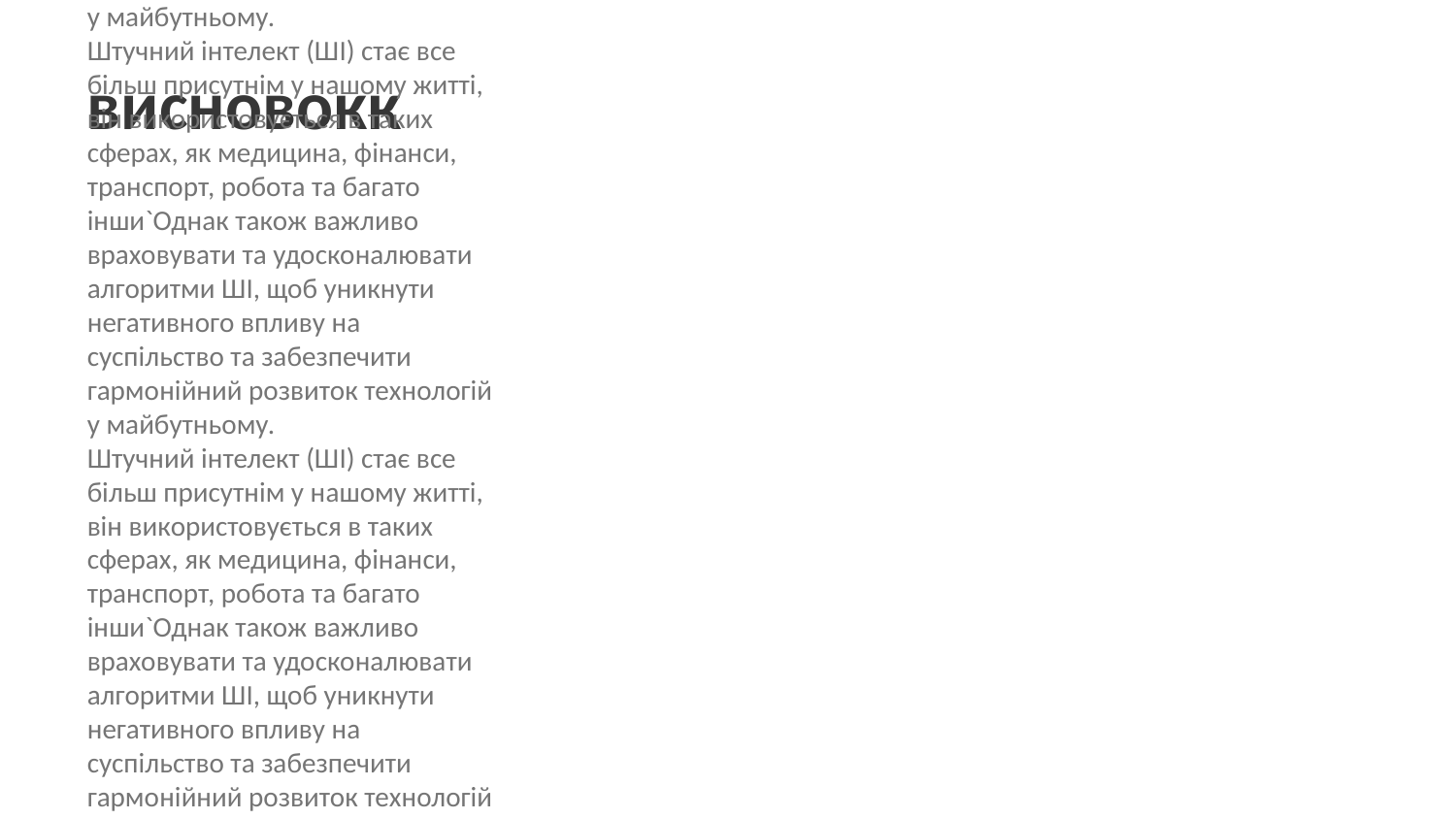

висновокк
Штучний інтелект (ШІ) стає все більш присутнім у нашому житті, він використовується в таких сферах, як медицина, фінанси, транспорт, робота та багато інши`Однак також важливо враховувати та удосконалювати алгоритми ШІ, щоб уникнути негативного впливу на суспільство та забезпечити гармонійний розвиток технологій у майбутньому.
Штучний інтелект (ШІ) стає все більш присутнім у нашому житті, він використовується в таких сферах, як медицина, фінанси, транспорт, робота та багато інши`Однак також важливо враховувати та удосконалювати алгоритми ШІ, щоб уникнути негативного впливу на суспільство та забезпечити гармонійний розвиток технологій у майбутньому.
Штучний інтелект (ШІ) стає все більш присутнім у нашому житті, він використовується в таких сферах, як медицина, фінанси, транспорт, робота та багато інши`Однак також важливо враховувати та удосконалювати алгоритми ШІ, щоб уникнути негативного впливу на суспільство та забезпечити гармонійний розвиток технологій у майбутньому.
Штучний інтелект (ШІ) стає все більш присутнім у нашому житті, він використовується в таких сферах, як медицина, фінанси, транспорт, робота та багато інши`Однак також важливо враховувати та удосконалювати алгоритми ШІ, щоб уникнути негативного впливу на суспільство та забезпечити гармонійний розвиток технологій у майбутньому.
Штучний інтелект (ШІ) стає все більш присутнім у нашому житті, він використовується в таких сферах, як медицина, фінанси, транспорт, робота та багато інши`Однак також важливо враховувати та удосконалювати алгоритми ШІ, щоб уникнути негативного впливу на суспільство та забезпечити гармонійний розвиток технологій у майбутньому.
Штучний інтелект (ШІ) стає все більш присутнім у нашому житті, він використовується в таких сферах, як медицина, фінанси, транспорт, робота та багато інши`Однак також важливо враховувати та удосконалювати алгоритми ШІ, щоб уникнути негативного впливу на суспільство та забезпечити гармонійний розвиток технологій у майбутньому.
Штучний інтелект (ШІ) стає все більш присутнім у нашому житті, він використовується в таких сферах, як медицина, фінанси, транспорт, робота та багато інши`Однак також важливо враховувати та удосконалювати алгоритми ШІ, щоб уникнути негативного впливу на суспільство та забезпечити гармонійний розвиток технологій у майбутньому.
Штучний інтелект (ШІ) стає все більш присутнім у нашому житті, він використовується в таких сферах, як медицина, фінанси, транспорт, робота та багато інши`Однак також важливо враховувати та удосконалювати алгоритми ШІ, щоб уникнути негативного впливу на суспільство та забезпечити гармонійний розвиток технологій у майбутньому.
Штучний інтелект (ШІ) стає все більш присутнім у нашому житті, він використовується в таких сферах, як медицина, фінанси, транспорт, робота та багато інши`Однак також важливо враховувати та удосконалювати алгоритми ШІ, щоб уникнути негативного впливу на суспільство та забезпечити гармонійний розвиток технологій у майбутньому.
Штучний інтелект (ШІ) стає все більш присутнім у нашому житті, він використовується в таких сферах, як медицина, фінанси, транспорт, робота та багато інши`Однак також важливо враховувати та удосконалювати алгоритми ШІ, щоб уникнути негативного впливу на суспільство та забезпечити гармонійний розвиток технологій у майбутньому.
Штучний інтелект (ШІ) стає все більш присутнім у нашому житті, він використовується в таких сферах, як медицина, фінанси, транспорт, робота та багато інши`Однак також важливо враховувати та удосконалювати алгоритми ШІ, щоб уникнути негативного впливу на суспільство та забезпечити гармонійний розвиток технологій у майбутньому.
Штучний інтелект (ШІ) стає все більш присутнім у нашому житті, він використовується в таких сферах, як медицина, фінанси, транспорт, робота та багато інши`Однак також важливо враховувати та удосконалювати алгоритми ШІ, щоб уникнути негативного впливу на суспільство та забезпечити гармонійний розвиток технологій у майбутньому.
Штучний інтелект (ШІ) стає все більш присутнім у нашому житті, він використовується в таких сферах, як медицина, фінанси, транспорт, робота та багато інши`Однак також важливо враховувати та удосконалювати алгоритми ШІ, щоб уникнути негативного впливу на суспільство та забезпечити гармонійний розвиток технологій у майбутньому.
Штучний інтелект (ШІ) стає все більш присутнім у нашому житті, він використовується в таких сферах, як медицина, фінанси, транспорт, робота та багато інши`Однак також важливо враховувати та удосконалювати алгоритми ШІ, щоб уникнути негативного впливу на суспільство та забезпечити гармонійний розвиток технологій у майбутньому.
Штучний інтелект (ШІ) стає все більш присутнім у нашому житті, він використовується в таких сферах, як медицина, фінанси, транспорт, робота та багато інши`Однак також важливо враховувати та удосконалювати алгоритми ШІ, щоб уникнути негативного впливу на суспільство та забезпечити гармонійний розвиток технологій у майбутньому.
Штучний інтелект (ШІ) стає все більш присутнім у нашому житті, він використовується в таких сферах, як медицина, фінанси, транспорт, робота та багато інши`Однак також важливо враховувати та удосконалювати алгоритми ШІ, щоб уникнути негативного впливу на суспільство та забезпечити гармонійний розвиток технологій у майбутньому.
Штучний інтелект (ШІ) стає все більш присутнім у нашому житті, він використовується в таких сферах, як медицина, фінанси, транспорт, робота та багато інши`Однак також важливо враховувати та удосконалювати алгоритми ШІ, щоб уникнути негативного впливу на суспільство та забезпечити гармонійний розвиток технологій у майбутньому.
Штучний інтелект (ШІ) стає все більш присутнім у нашому житті, він використовується в таких сферах, як медицина, фінанси, транспорт, робота та багато інши`Однак також важливо враховувати та удосконалювати алгоритми ШІ, щоб уникнути негативного впливу на суспільство та забезпечити гармонійний розвиток технологій у майбутньому.
Штучний інтелект (ШІ) стає все більш присутнім у нашому житті, він використовується в таких сферах, як медицина, фінанси, транспорт, робота та багато інши`Однак також важливо враховувати та удосконалювати алгоритми ШІ, щоб уникнути негативного впливу на суспільство та забезпечити гармонійний розвиток технологій у майбутньому.
Штучний інтелект (ШІ) стає все більш присутнім у нашому житті, він використовується в таких сферах, як медицина, фінанси, транспорт, робота та багато інши`Однак також важливо враховувати та удосконалювати алгоритми ШІ, щоб уникнути негативного впливу на суспільство та забезпечити гармонійний розвиток технологій у майбутньому.
Штучний інтелект (ШІ) стає все більш присутнім у нашому житті, він використовується в таких сферах, як медицина, фінанси, транспорт, робота та багато інши`Однак також важливо враховувати та удосконалювати алгоритми ШІ, щоб уникнути негативного впливу на суспільство та забезпечити гармонійний розвиток технологій у майбутньому.
Штучний інтелект (ШІ) стає все більш присутнім у нашому житті, він використовується в таких сферах, як медицина, фінанси, транспорт, робота та багато інши`Однак також важливо враховувати та удосконалювати алгоритми ШІ, щоб уникнути негативного впливу на суспільство та забезпечити гармонійний розвиток технологій у майбутньому.
Штучний інтелект (ШІ) стає все більш присутнім у нашому житті, він використовується в таких сферах, як медицина, фінанси, транспорт, робота та багато інши`Однак також важливо враховувати та удосконалювати алгоритми ШІ, щоб уникнути негативного впливу на суспільство та забезпечити гармонійний розвиток технологій у майбутньому.
Штучний інтелект (ШІ) стає все більш присутнім у нашому житті, він використовується в таких сферах, як медицина, фінанси, транспорт, робота та багато інши`Однак також важливо враховувати та удосконалювати алгоритми ШІ, щоб уникнути негативного впливу на суспільство та забезпечити гармонійний розвиток технологій у майбутньому.
Штучний інтелект (ШІ) стає все більш присутнім у нашому житті, він використовується в таких сферах, як медицина, фінанси, транспорт, робота та багато інши`Однак також важливо враховувати та удосконалювати алгоритми ШІ, щоб уникнути негативного впливу на суспільство та забезпечити гармонійний розвиток технологій у майбутньому.
Штучний інтелект (ШІ) стає все більш присутнім у нашому житті, він використовується в таких сферах, як медицина, фінанси, транспорт, робота та багато інши`Однак також важливо враховувати та удосконалювати алгоритми ШІ, щоб уникнути негативного впливу на суспільство та забезпечити гармонійний розвиток технологій у майбутньому.
Штучний інтелект (ШІ) стає все більш присутнім у нашому житті, він використовується в таких сферах, як медицина, фінанси, транспорт, робота та багато інши`Однак також важливо враховувати та удосконалювати алгоритми ШІ, щоб уникнути негативного впливу на суспільство та забезпечити гармонійний розвиток технологій у майбутньому.
Штучний інтелект (ШІ) стає все більш присутнім у нашому житті, він використовується в таких сферах, як медицина, фінанси, транспорт, робота та багато інши`Однак також важливо враховувати та удосконалювати алгоритми ШІ, щоб уникнути негативного впливу на суспільство та забезпечити гармонійний розвиток технологій у майбутньому.
Штучний інтелект (ШІ) стає все більш присутнім у нашому житті, він використовується в таких сферах, як медицина, фінанси, транспорт, робота та багато інши`Однак також важливо враховувати та удосконалювати алгоритми ШІ, щоб уникнути негативного впливу на суспільство та забезпечити гармонійний розвиток технологій у майбутньому.
Штучний інтелект (ШІ) стає все більш присутнім у нашому житті, він використовується в таких сферах, як медицина, фінанси, транспорт, робота та багато інши`Однак також важливо враховувати та удосконалювати алгоритми ШІ, щоб уникнути негативного впливу на суспільство та забезпечити гармонійний розвиток технологій у майбутньому.
Штучний інтелект (ШІ) стає все більш присутнім у нашому житті, він використовується в таких сферах, як медицина, фінанси, транспорт, робота та багато інши`Однак також важливо враховувати та удосконалювати алгоритми ШІ, щоб уникнути негативного впливу на суспільство та забезпечити гармонійний розвиток технологій у майбутньому.
Штучний інтелект (ШІ) стає все більш присутнім у нашому житті, він використовується в таких сферах, як медицина, фінанси, транспорт, робота та багато інши`Однак також важливо враховувати та удосконалювати алгоритми ШІ, щоб уникнути негативного впливу на суспільство та забезпечити гармонійний розвиток технологій у майбутньому.
Штучний інтелект (ШІ) стає все більш присутнім у нашому житті, він використовується в таких сферах, як медицина, фінанси, транспорт, робота та багато інши`Однак також важливо враховувати та удосконалювати алгоритми ШІ, щоб уникнути негативного впливу на суспільство та забезпечити гармонійний розвиток технологій у майбутньому.
Штучний інтелект (ШІ) стає все більш присутнім у нашому житті, він використовується в таких сферах, як медицина, фінанси, транспорт, робота та багато інши`Однак також важливо враховувати та удосконалювати алгоритми ШІ, щоб уникнути негативного впливу на суспільство та забезпечити гармонійний розвиток технологій у майбутньому.
Штучний інтелект (ШІ) стає все більш присутнім у нашому житті, він використовується в таких сферах, як медицина, фінанси, транспорт, робота та багато інши`Однак також важливо враховувати та удосконалювати алгоритми ШІ, щоб уникнути негативного впливу на суспільство та забезпечити гармонійний розвиток технологій у майбутньому.
Штучний інтелект (ШІ) стає все більш присутнім у нашому житті, він використовується в таких сферах, як медицина, фінанси, транспорт, робота та багато інши`Однак також важливо враховувати та удосконалювати алгоритми ШІ, щоб уникнути негативного впливу на суспільство та забезпечити гармонійний розвиток технологій у майбутньому.
Штучний інтелект (ШІ) стає все більш присутнім у нашому житті, він використовується в таких сферах, як медицина, фінанси, транспорт, робота та багато інши`Однак також важливо враховувати та удосконалювати алгоритми ШІ, щоб уникнути негативного впливу на суспільство та забезпечити гармонійний розвиток технологій у майбутньому.
Штучний інтелект (ШІ) стає все більш присутнім у нашому житті, він використовується в таких сферах, як медицина, фінанси, транспорт, робота та багато інши`Однак також важливо враховувати та удосконалювати алгоритми ШІ, щоб уникнути негативного впливу на суспільство та забезпечити гармонійний розвиток технологій у майбутньому.
Штучний інтелект (ШІ) стає все більш присутнім у нашому житті, він використовується в таких сферах, як медицина, фінанси, транспорт, робота та багато інши`Однак також важливо враховувати та удосконалювати алгоритми ШІ, щоб уникнути негативного впливу на суспільство та забезпечити гармонійний розвиток технологій у майбутньому.
Штучний інтелект (ШІ) стає все більш присутнім у нашому житті, він використовується в таких сферах, як медицина, фінанси, транспорт, робота та багато інши`Однак також важливо враховувати та удосконалювати алгоритми ШІ, щоб уникнути негативного впливу на суспільство та забезпечити гармонійний розвиток технологій у майбутньому.